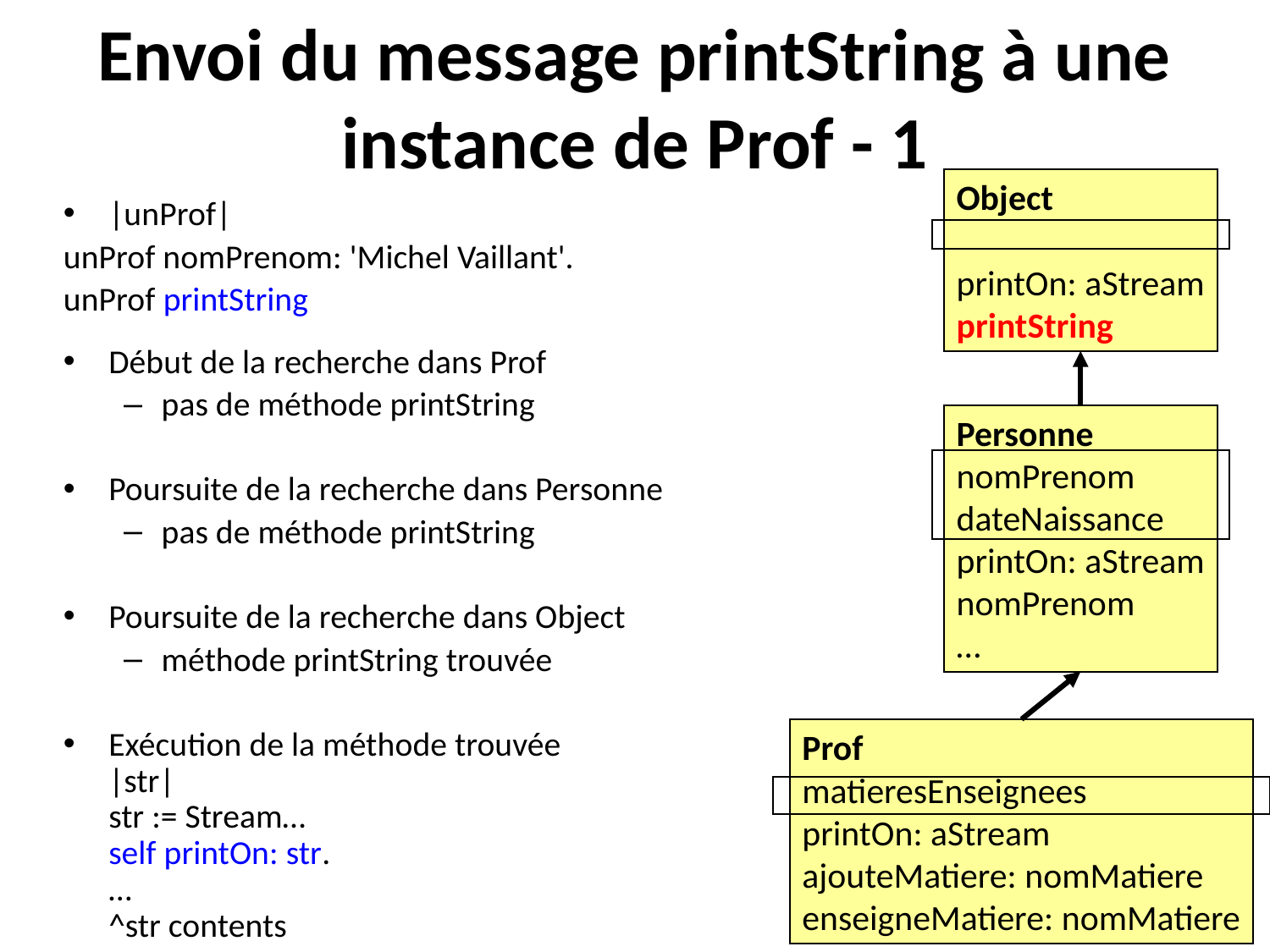

# Envoi du message printString à une instance de Prof - 1
Object

printOn: aStream
printString

Personne
nomPrenom
dateNaissance
printOn: aStream
nomPrenom
…

Prof
matieresEnseignees
printOn: aStream
ajouteMatiere: nomMatiere
enseigneMatiere: nomMatiere

|unProf|
unProf nomPrenom: 'Michel Vaillant'.
unProf printString

Début de la recherche dans Prof
pas de méthode printString

Poursuite de la recherche dans Personne
pas de méthode printString

Poursuite de la recherche dans Object
méthode printString trouvée

Exécution de la méthode trouvée
	|str|
	str := Stream…
	self printOn: str.
	…
	^str contents